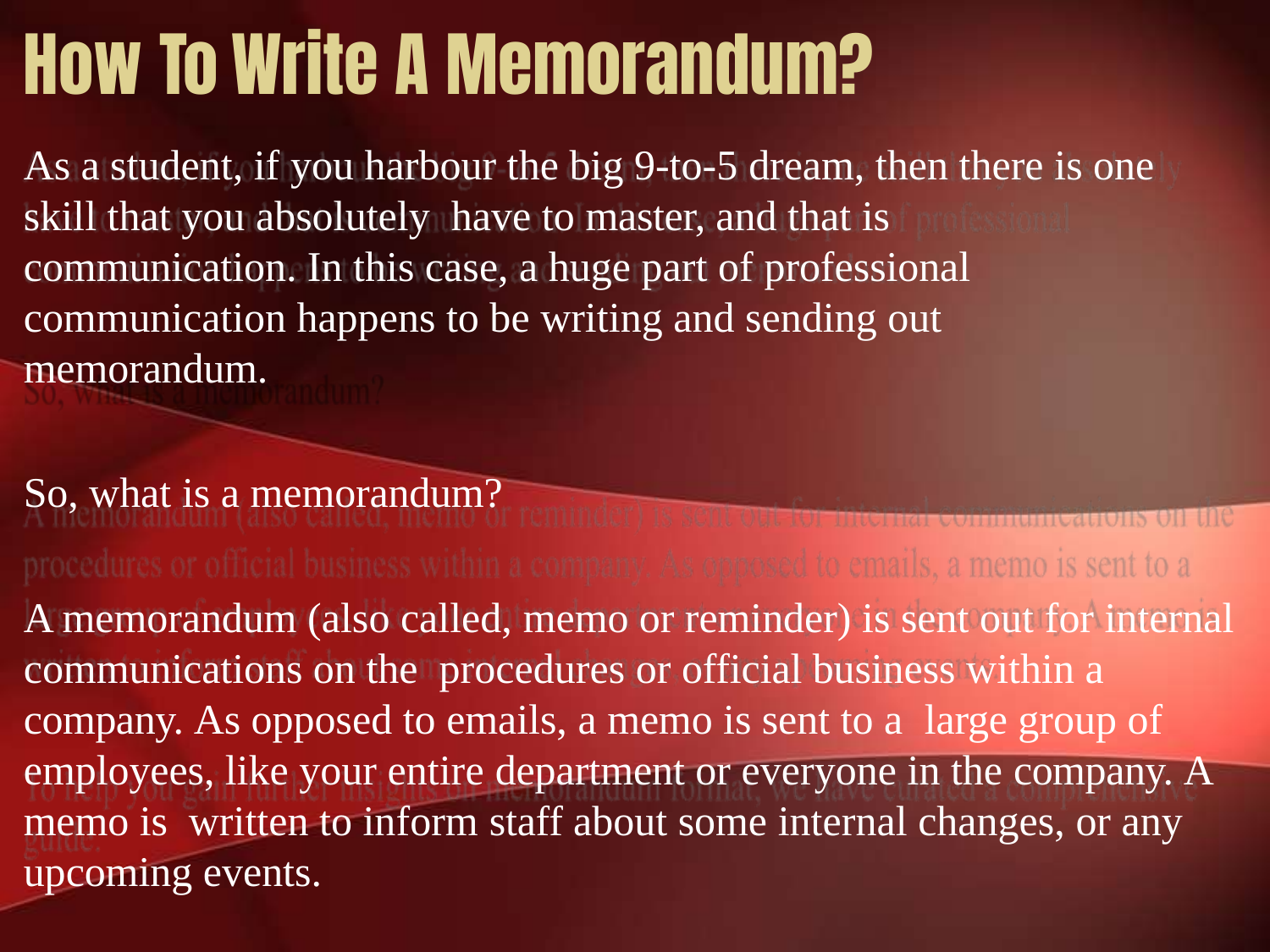

# How To Write A Memorandum?

As a student, if you harbour the big 9-to-5 dream, then there is one skill that you absolutely  have to master, and that is communication. In this case, a huge part of professional  communication happens to be writing and sending out memorandum.

So, what is a memorandum?

A memorandum (also called, memo or reminder) is sent out for internal communications on the  procedures or official business within a company. As opposed to emails, a memo is sent to a  large group of employees, like your entire department or everyone in the company. A memo is  written to inform staff about some internal changes, or any upcoming events.

To help you gain further insights on memorandum format, we have curated a comprehensive  guide.